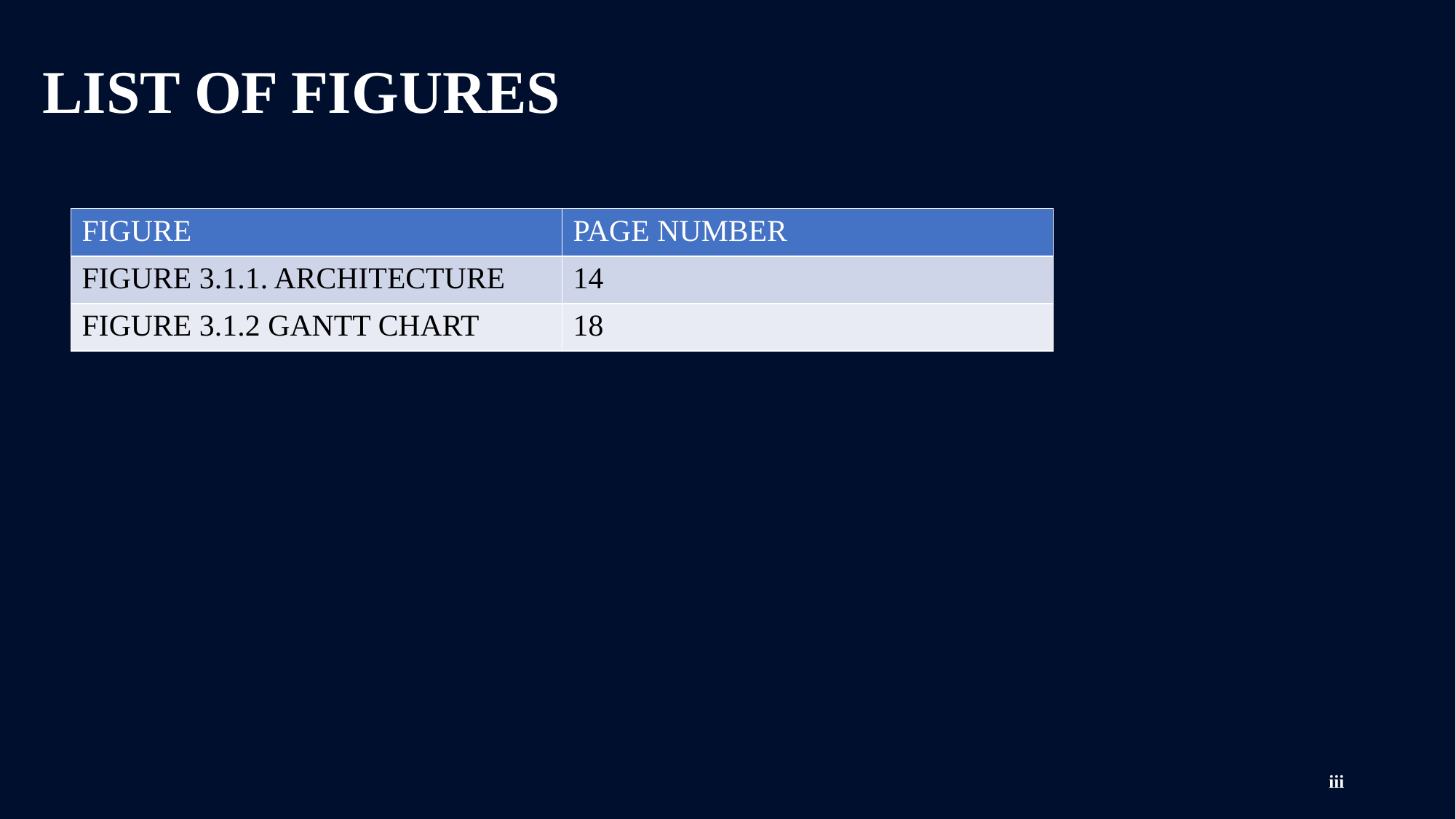

LIST OF FIGURES
| FIGURE | PAGE NUMBER |
| --- | --- |
| FIGURE 3.1.1. ARCHITECTURE | 14 |
| FIGURE 3.1.2 GANTT CHART | 18 |
iii